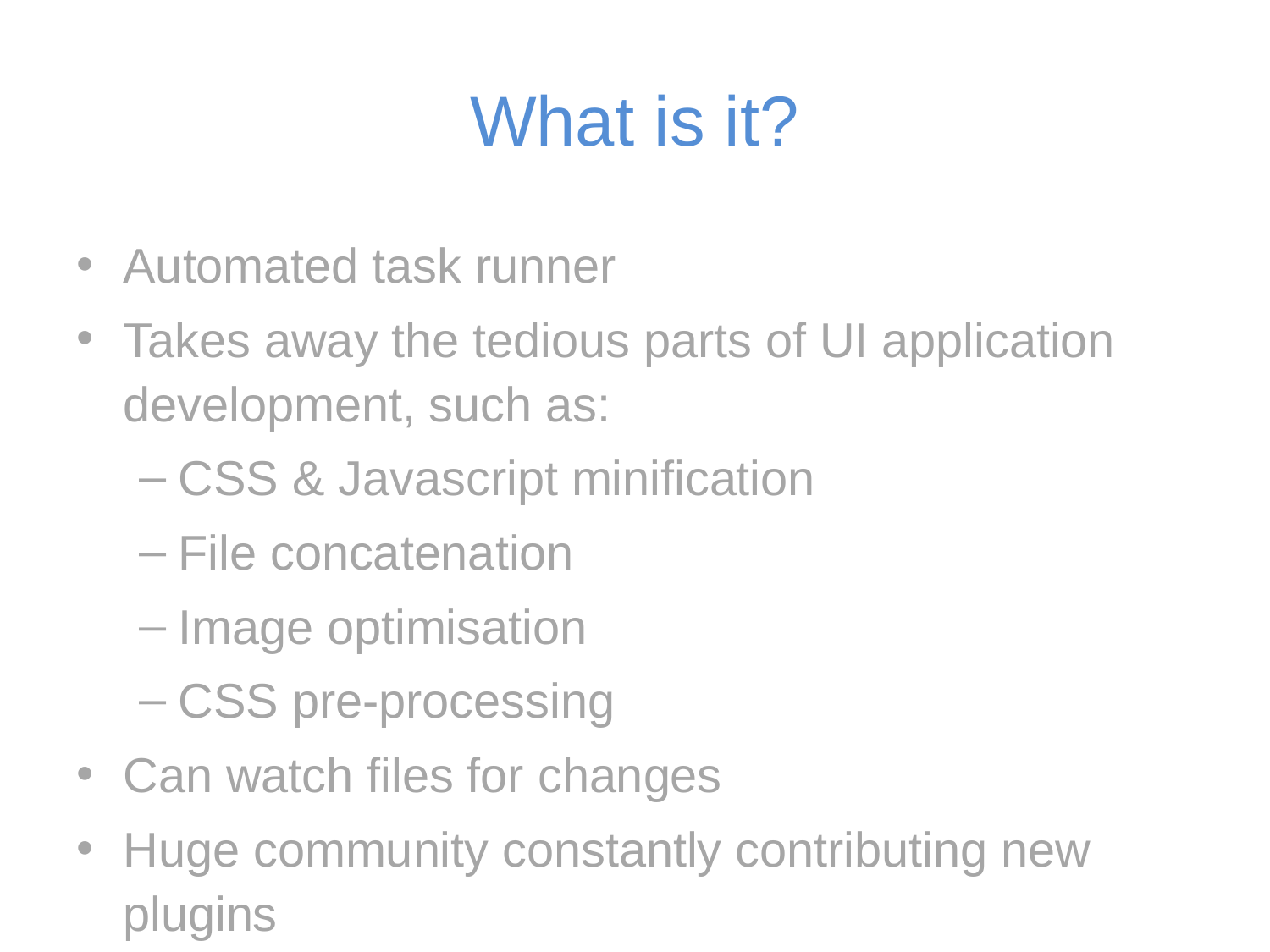

# What is it?
Automated task runner
Takes away the tedious parts of UI application development, such as:
CSS & Javascript minification
File concatenation
Image optimisation
CSS pre-processing
Can watch files for changes
Huge community constantly contributing new plugins